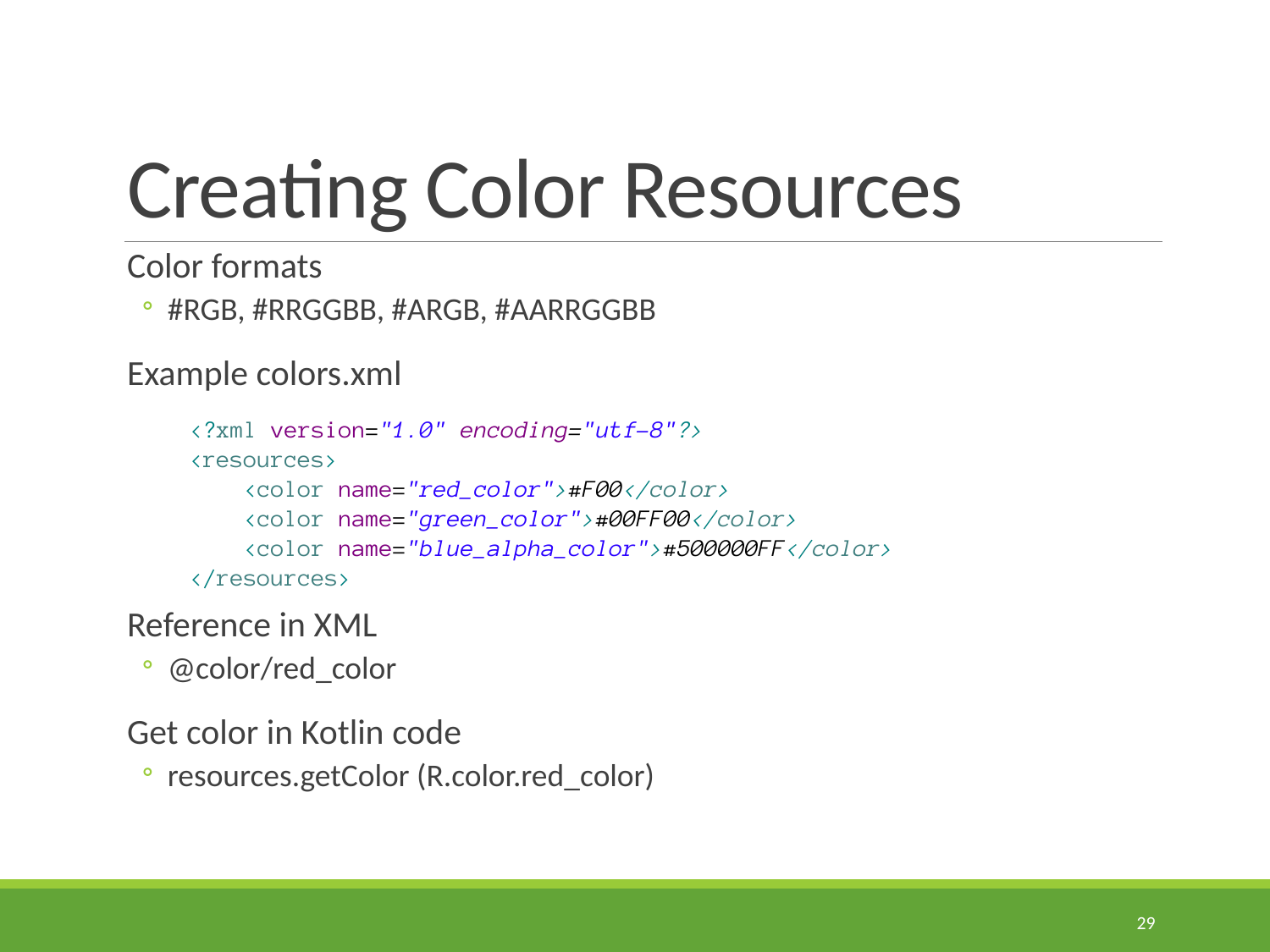

# Creating Color Resources
Color formats
#RGB, #RRGGBB, #ARGB, #AARRGGBB
Example colors.xml

Reference in XML
@color/red_color
Get color in Kotlin code
resources.getColor (R.color.red_color)
<?xml version="1.0" encoding="utf-8"?>
<resources>
    <color name="red_color">#F00</color>
    <color name="green_color">#00FF00</color>
    <color name="blue_alpha_color">#500000FF</color>
</resources>
29